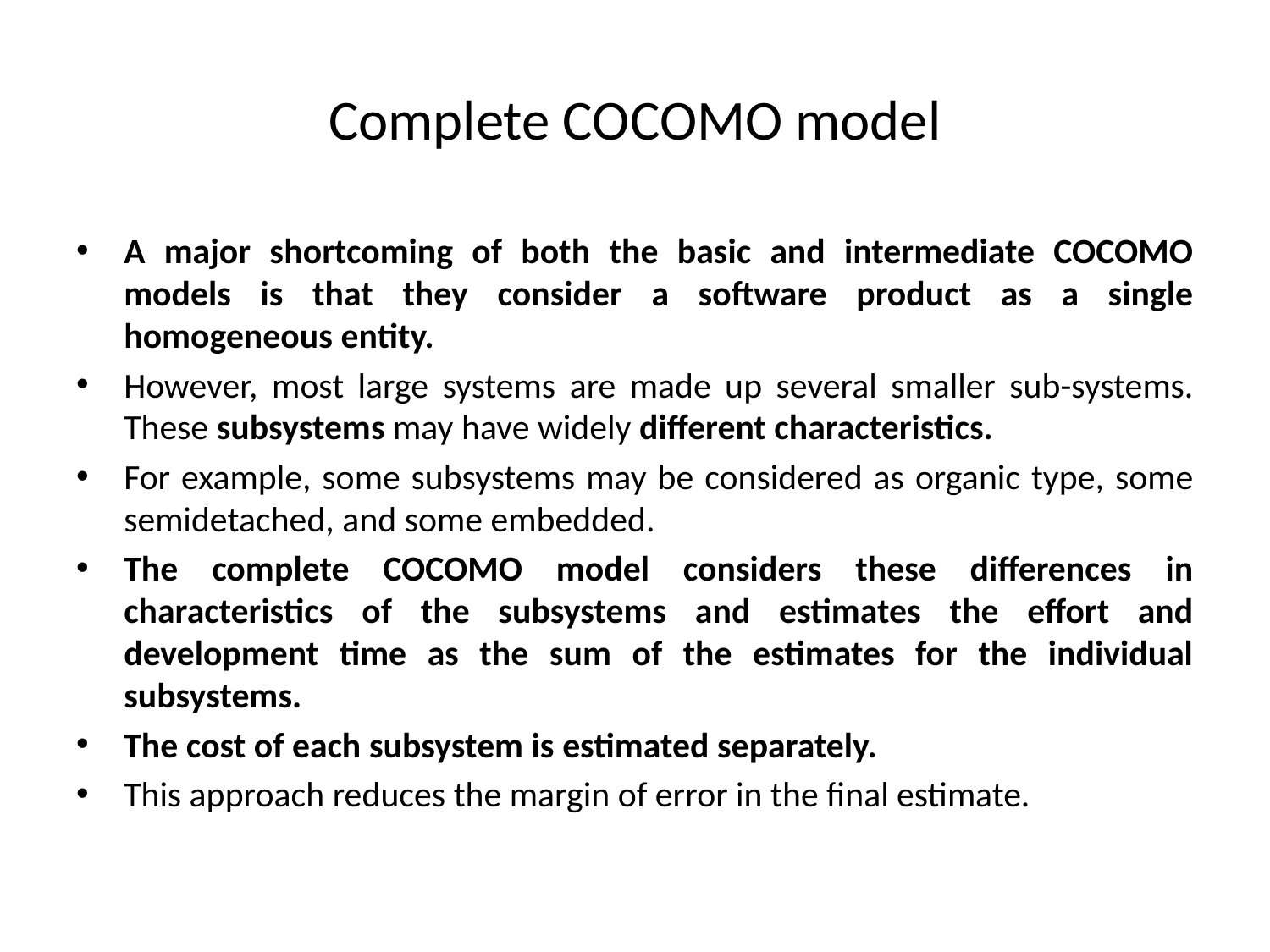

# Complete COCOMO model
A major shortcoming of both the basic and intermediate COCOMO models is that they consider a software product as a single homogeneous entity.
However, most large systems are made up several smaller sub-systems. These subsystems may have widely different characteristics.
For example, some subsystems may be considered as organic type, some semidetached, and some embedded.
The complete COCOMO model considers these differences in characteristics of the subsystems and estimates the effort and development time as the sum of the estimates for the individual subsystems.
The cost of each subsystem is estimated separately.
This approach reduces the margin of error in the final estimate.